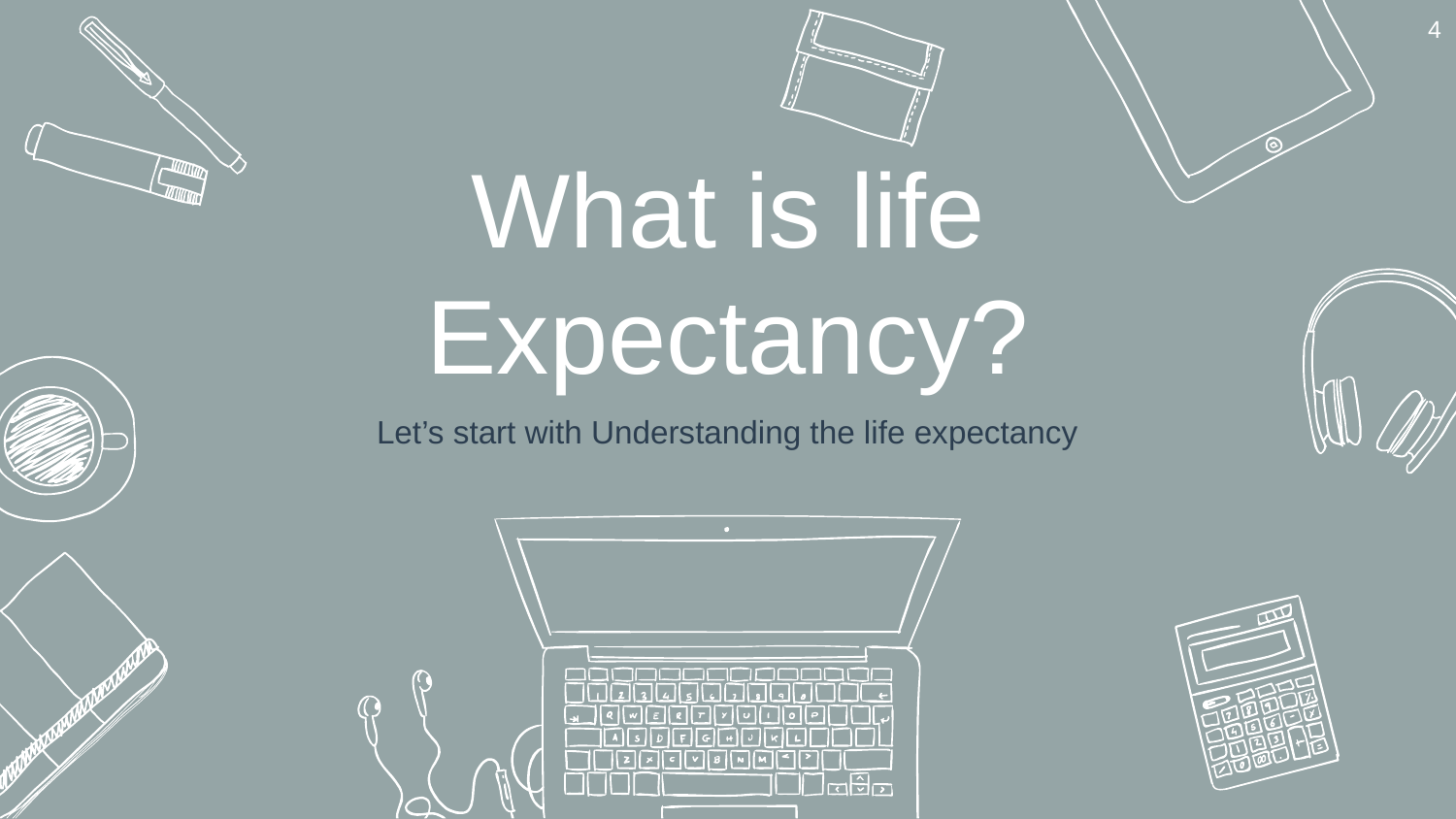

4
# What is life Expectancy?
Let’s start with Understanding the life expectancy